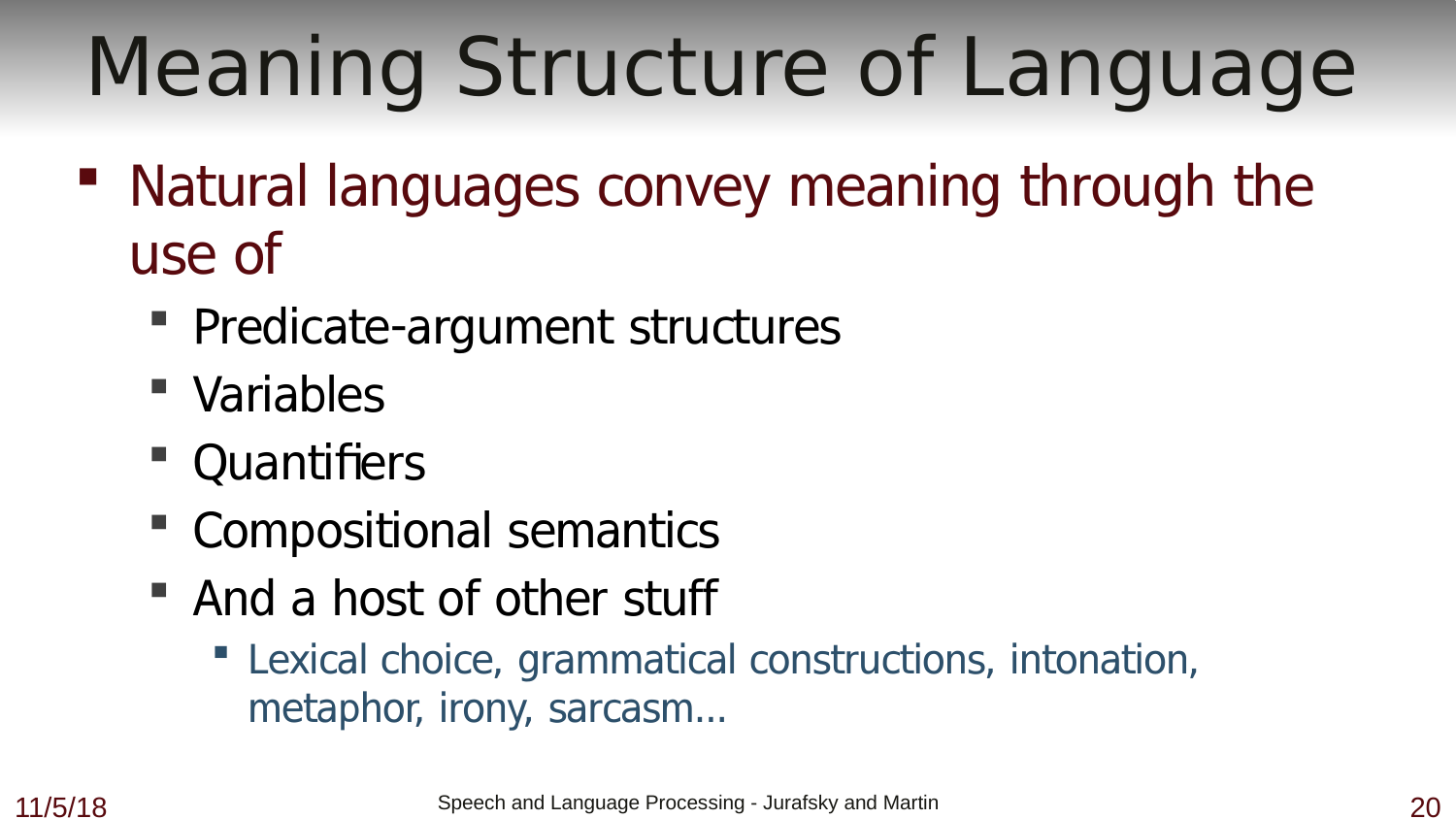

# Meaning Structure of Language
Natural languages convey meaning through the use of
Predicate-argument structures
Variables
Quantifiers
Compositional semantics
And a host of other stuff
Lexical choice, grammatical constructions, intonation, metaphor, irony, sarcasm…
11/5/18
                                         Speech and Language Processing - Jurafsky and Martin
20